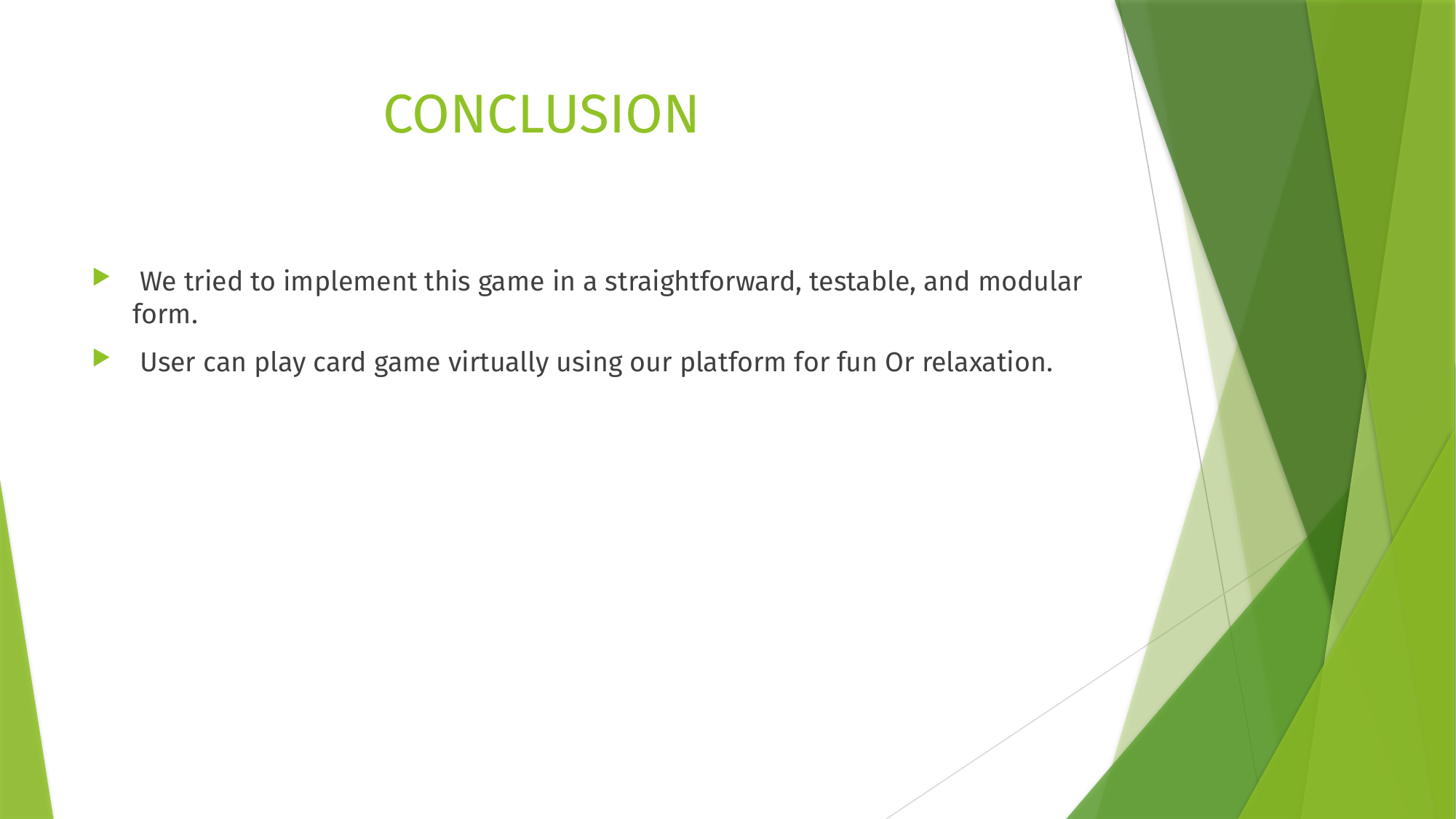

# CONCLUSION
 We tried to implement this game in a straightforward, testable, and modular form.
 User can play card game virtually using our platform for fun Or relaxation.